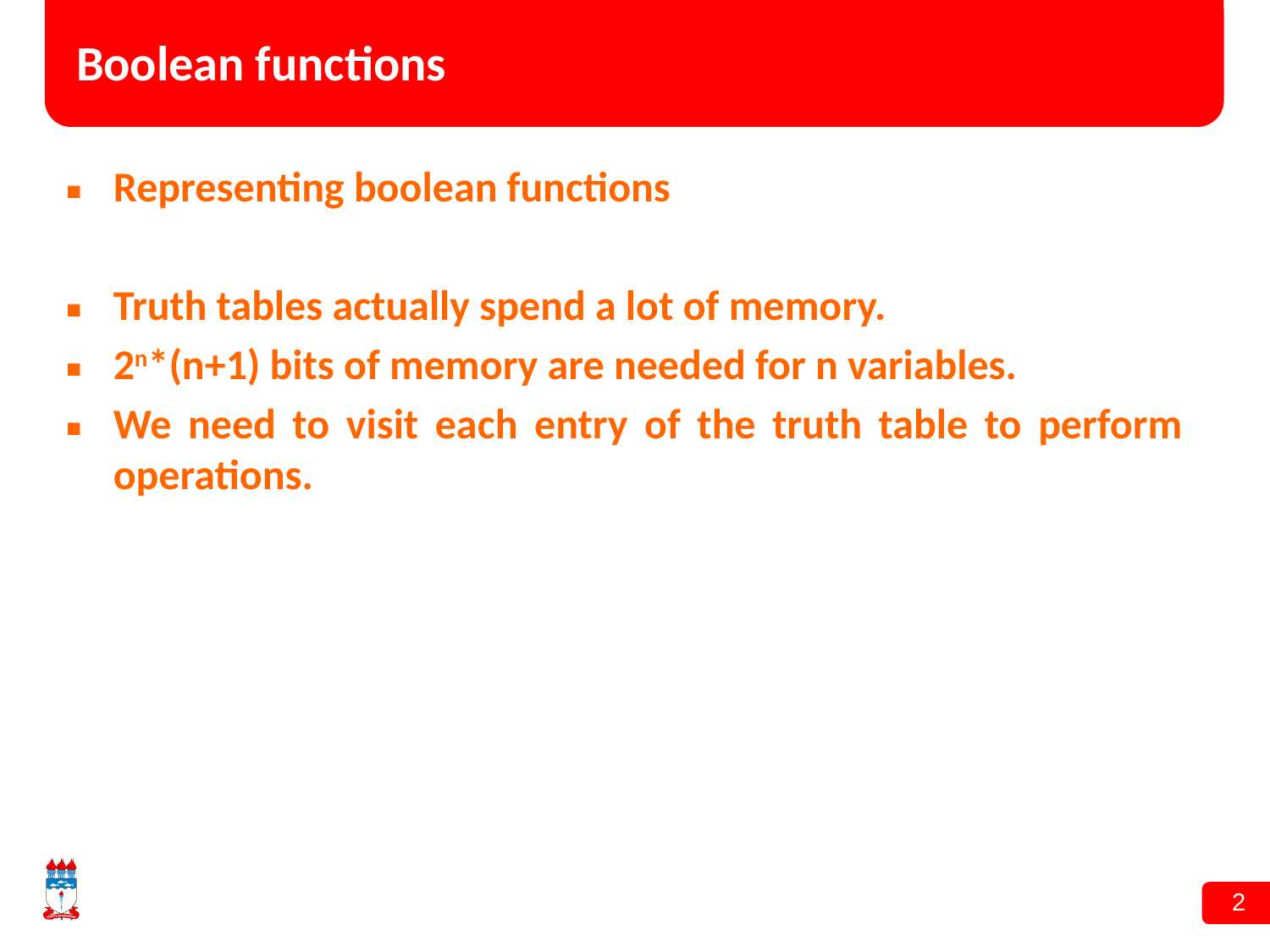

# Boolean functions
Representing boolean functions

Truth tables actually spend a lot of memory.
2n*(n+1) bits of memory are needed for n variables.
We need to visit each entry of the truth table to perform operations.